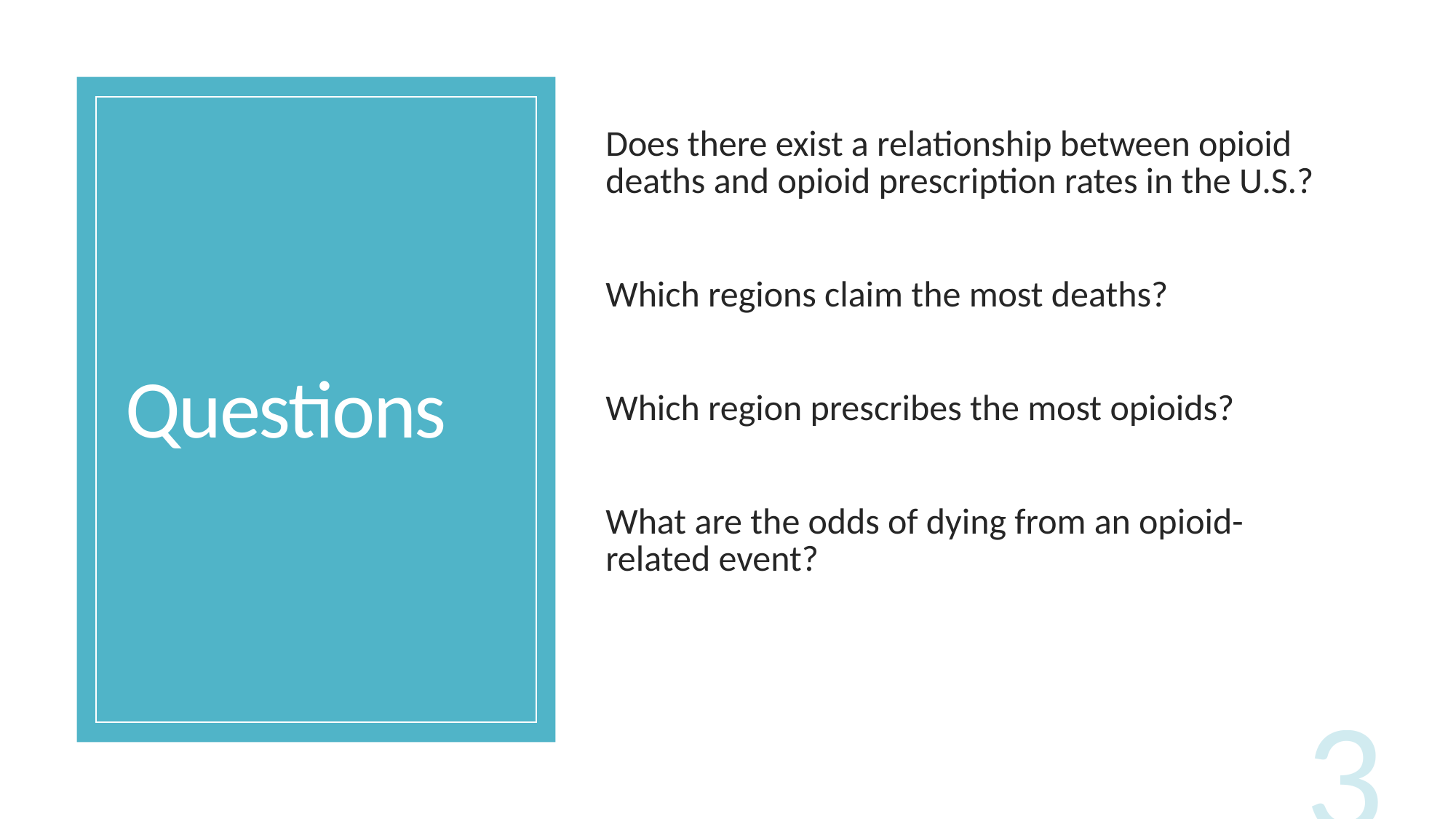

Does there exist a relationship between opioid deaths and opioid prescription rates in the U.S.?

Which regions claim the most deaths?

Which region prescribes the most opioids?

What are the odds of dying from an opioid-related event?

# Questions
3